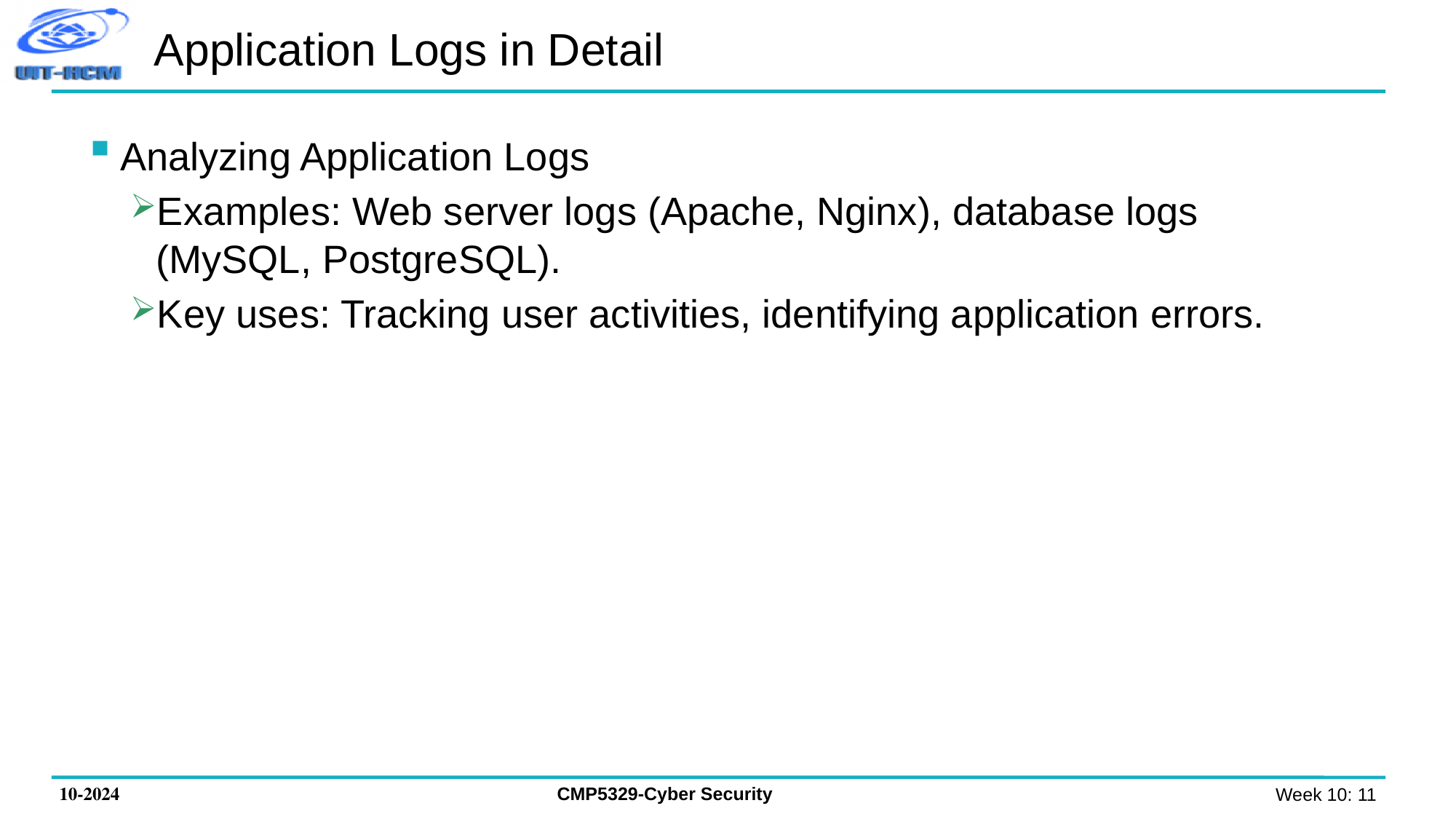

# Application Logs in Detail
Analyzing Application Logs
Examples: Web server logs (Apache, Nginx), database logs (MySQL, PostgreSQL).
Key uses: Tracking user activities, identifying application errors.